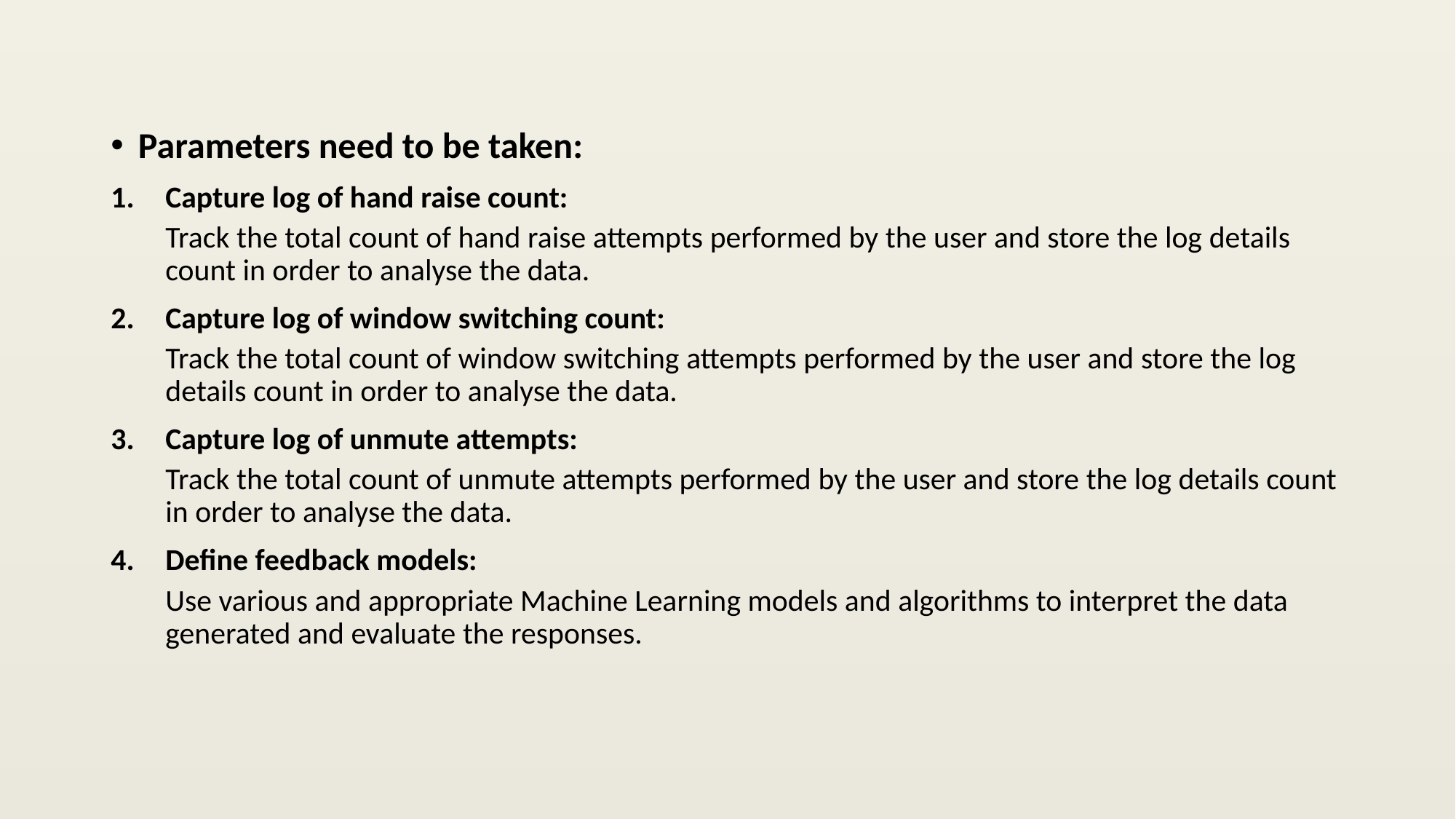

Parameters need to be taken:
Capture log of hand raise count:
Track the total count of hand raise attempts performed by the user and store the log details count in order to analyse the data.
Capture log of window switching count:
Track the total count of window switching attempts performed by the user and store the log details count in order to analyse the data.
Capture log of unmute attempts:
Track the total count of unmute attempts performed by the user and store the log details count in order to analyse the data.
Define feedback models:
Use various and appropriate Machine Learning models and algorithms to interpret the data generated and evaluate the responses.